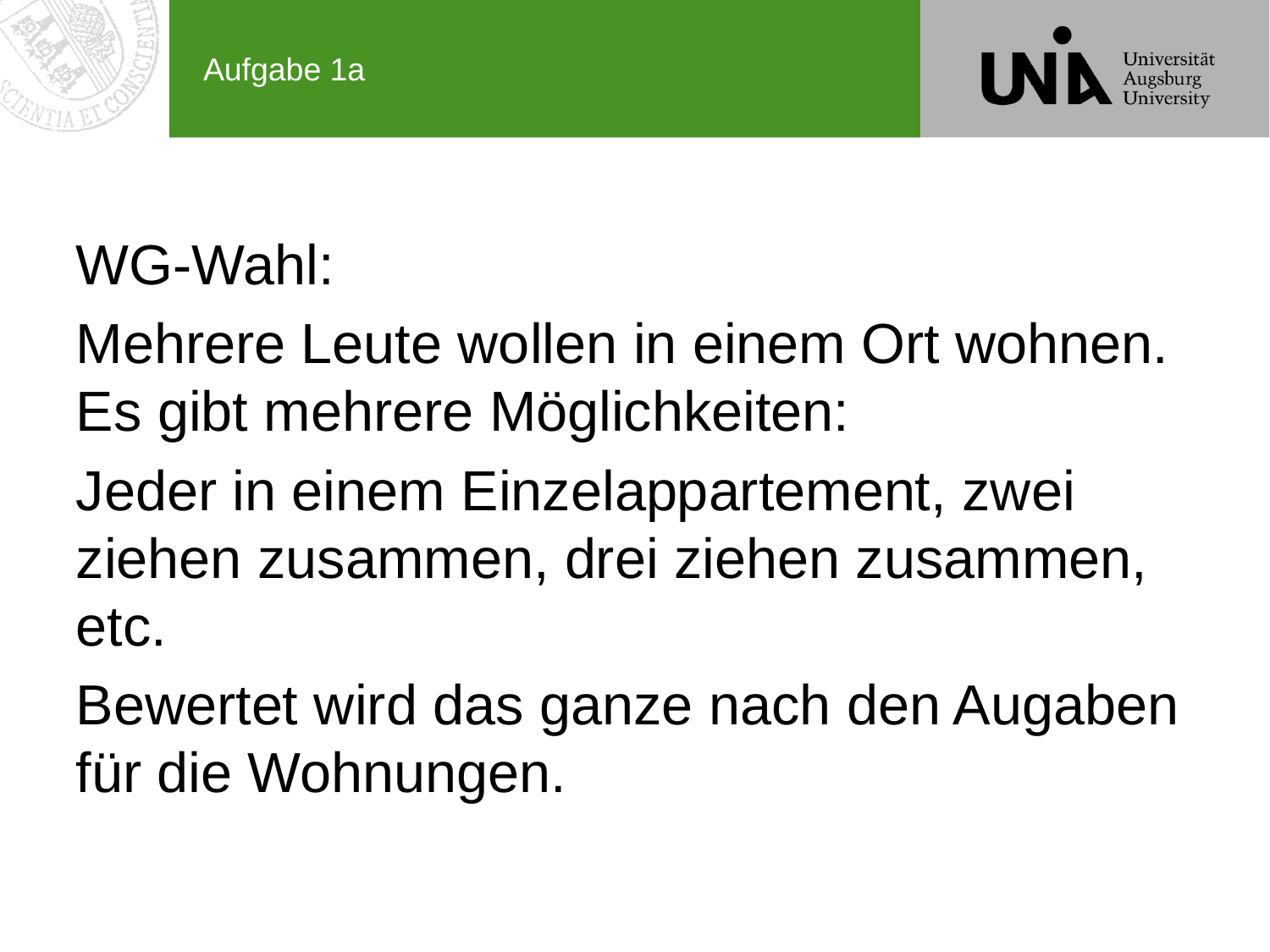

# Aufgabe 1a
WG-Wahl:
Mehrere Leute wollen in einem Ort wohnen. Es gibt mehrere Möglichkeiten:
Jeder in einem Einzelappartement, zwei ziehen zusammen, drei ziehen zusammen, etc.
Bewertet wird das ganze nach den Augaben für die Wohnungen.